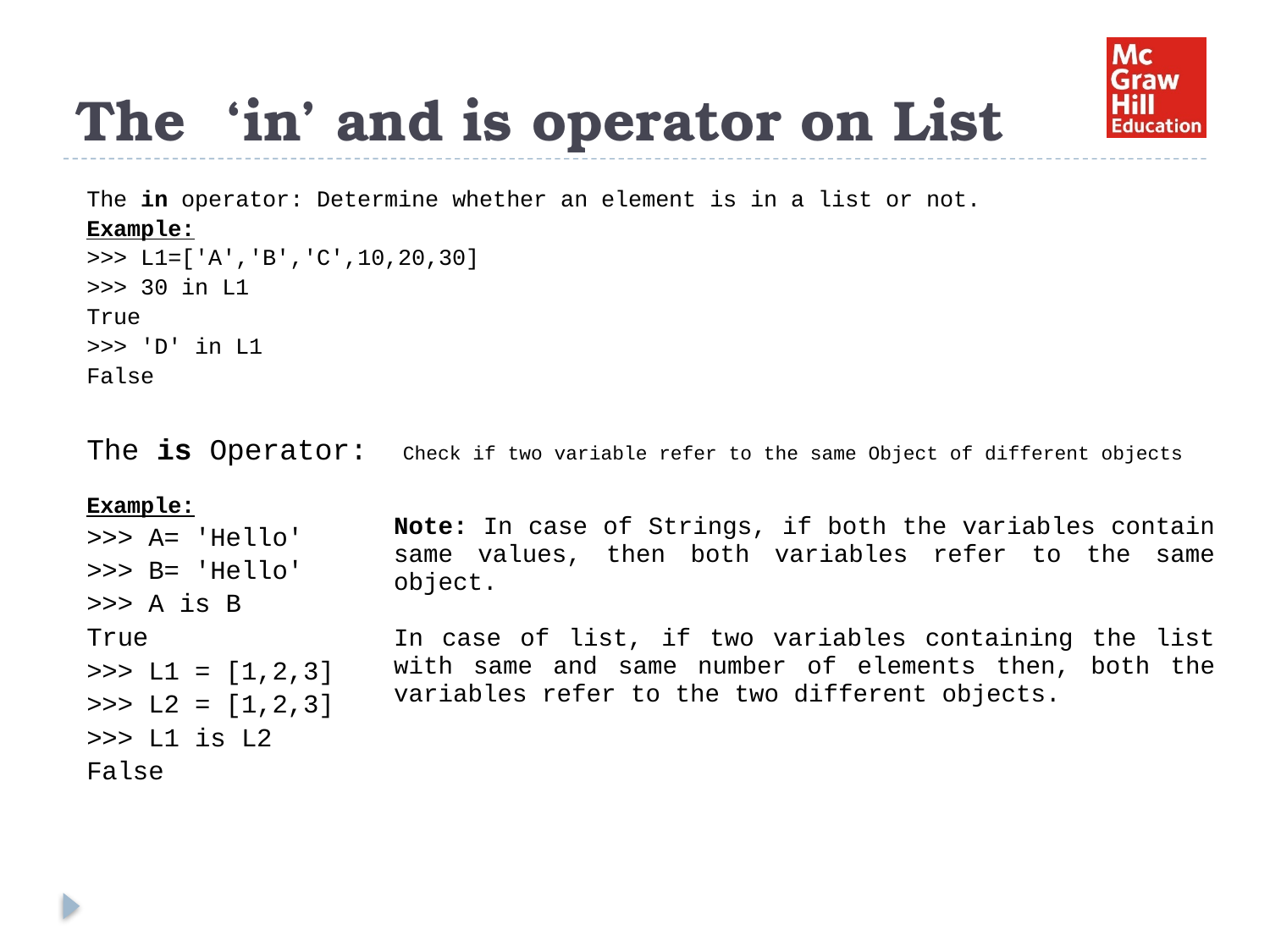

# The  ‘in’ and is operator on List

The in operator: Determine whether an element is in a list or not.
Example:
>>> L1=['A','B','C',10,20,30]
>>> 30 in L1
True
>>> 'D' in L1
False

The is Operator:  Check if two variable refer to the same Object of different objects

Example:
>>> A= 'Hello'
>>> B= 'Hello'
>>> A is B
True
>>> L1 = [1,2,3]
>>> L2 = [1,2,3]
>>> L1 is L2
False

| Note: In case of Strings, if both the variables contain same values, then both variables refer to the same object.   In case of list, if two variables containing the list with same and same number of elements then, both the variables refer to the two different objects. |
| --- |